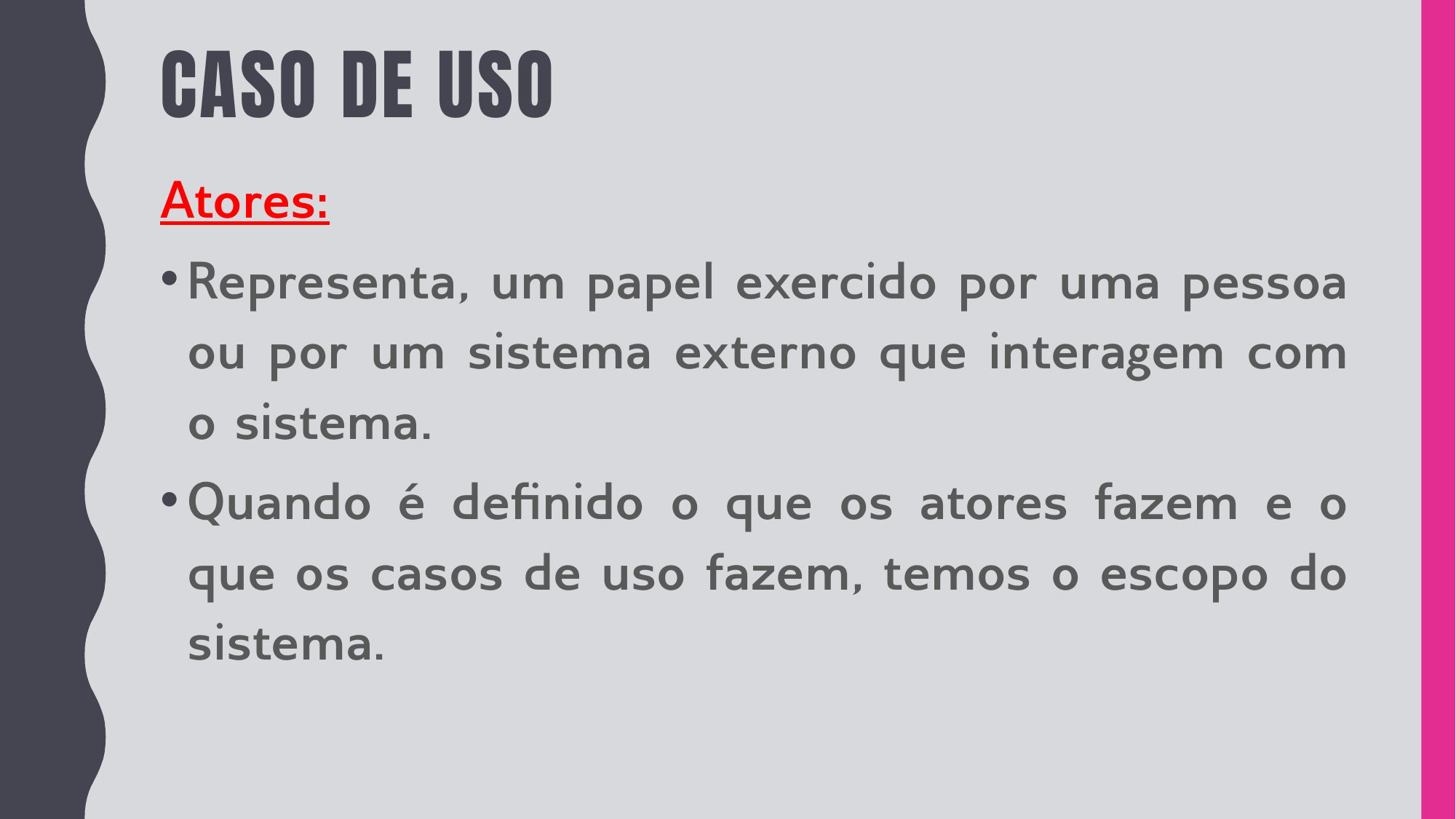

# Caso de uso
Atores:
Representa, um papel exercido por uma pessoa ou por um sistema externo que interagem com o sistema.
Quando é definido o que os atores fazem e o que os casos de uso fazem, temos o escopo do sistema.